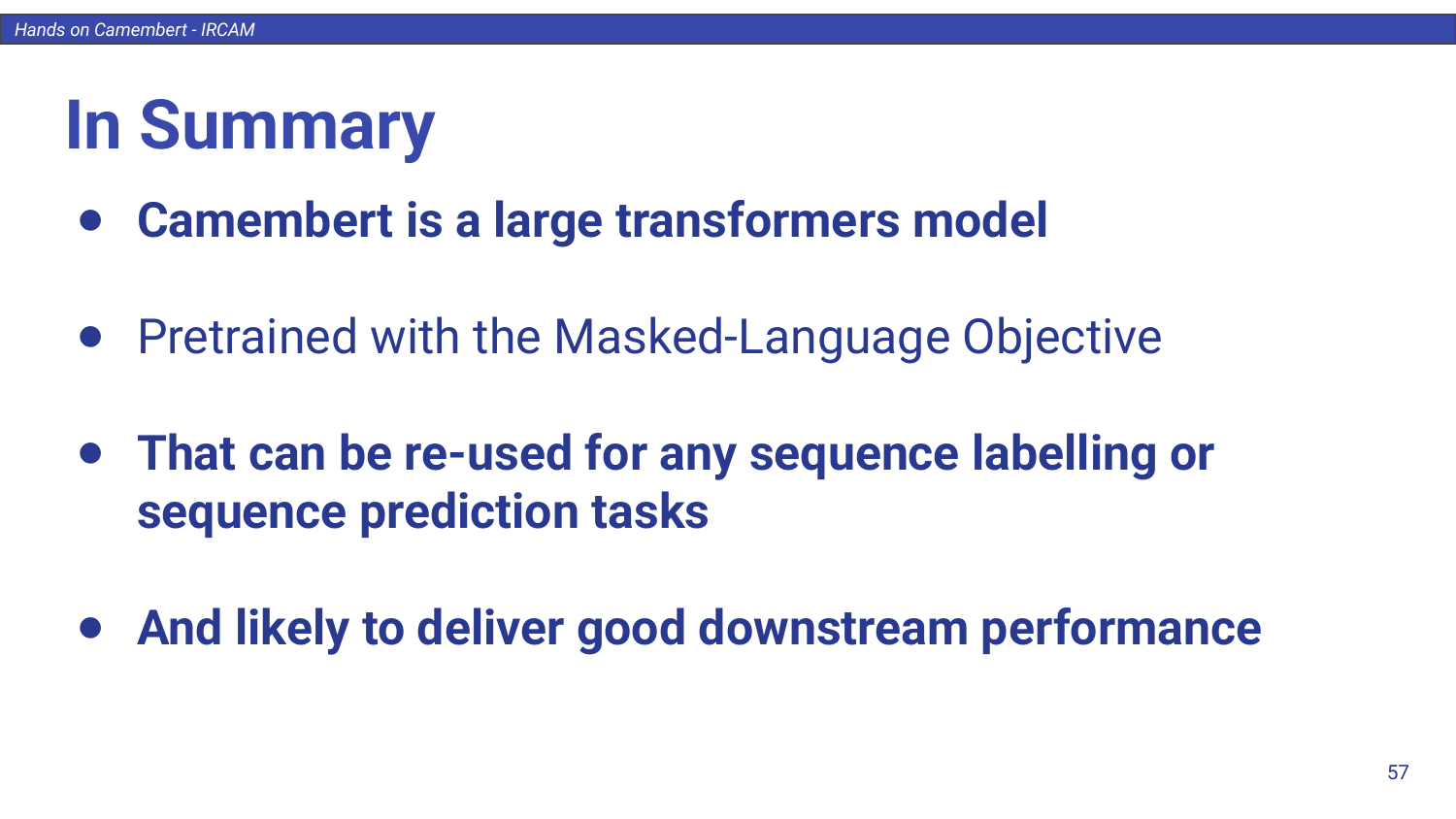

# In Summary

Camembert is a large transformers model

Pretrained with the Masked-Language Objective

That can be re-used for any sequence labelling or sequence prediction tasks

And likely to deliver good downstream performance

57